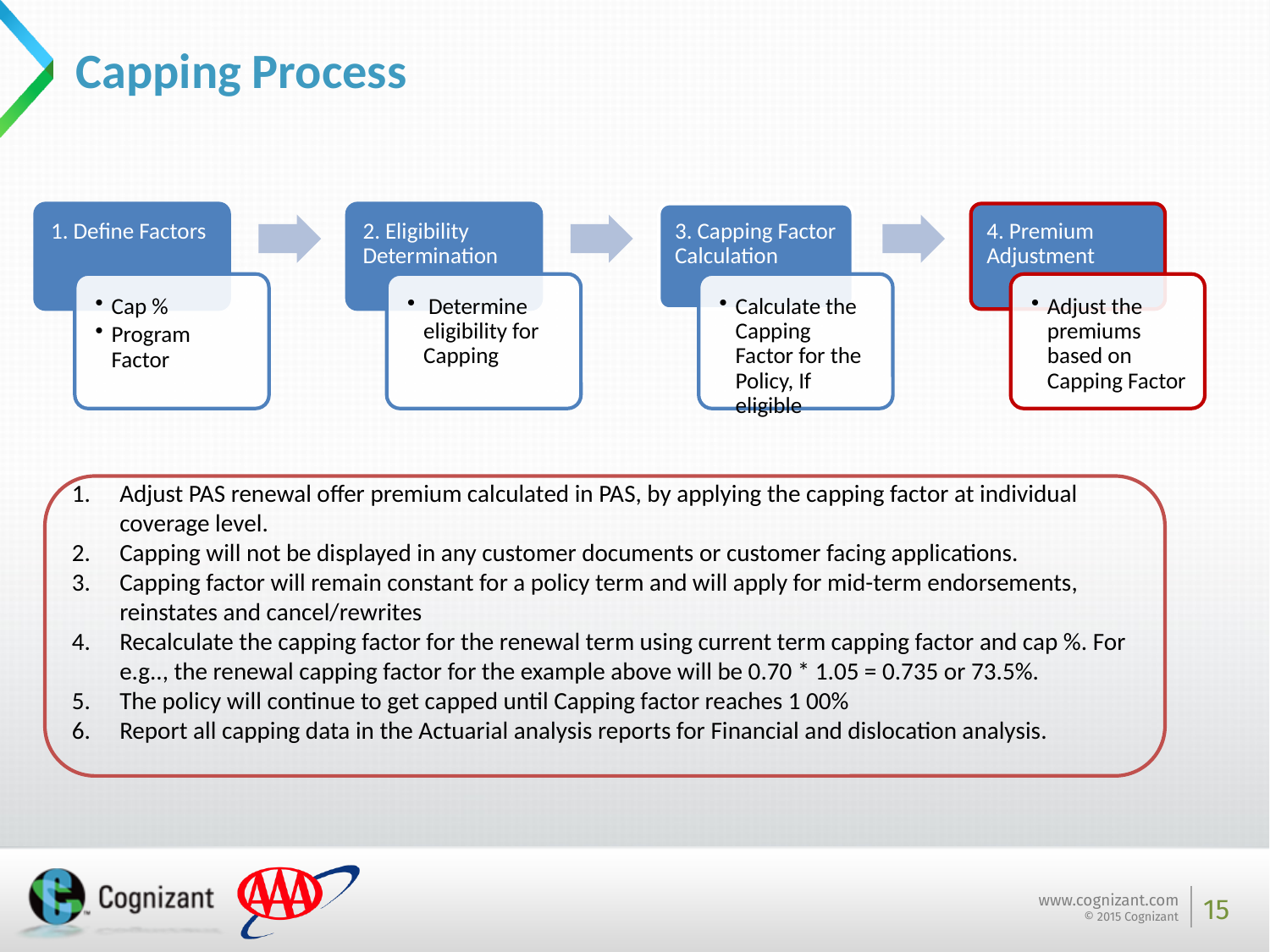

# Capping Process
1. Define Factors
Cap %
Program Factor

2. Eligibility Determination
 Determine eligibility for Capping

3. Capping Factor Calculation
Calculate the Capping  Factor for the Policy, If eligible

4. Premium Adjustment
Adjust the premiums based on Capping Factor
Adjust PAS renewal offer premium calculated in PAS, by applying the capping factor at individual coverage level.
Capping will not be displayed in any customer documents or customer facing applications.
Capping factor will remain constant for a policy term and will apply for mid-term endorsements, reinstates and cancel/rewrites
Recalculate the capping factor for the renewal term using current term capping factor and cap %. For e.g.., the renewal capping factor for the example above will be 0.70 * 1.05 = 0.735 or 73.5%.
The policy will continue to get capped until Capping factor reaches 1 00%
Report all capping data in the Actuarial analysis reports for Financial and dislocation analysis.